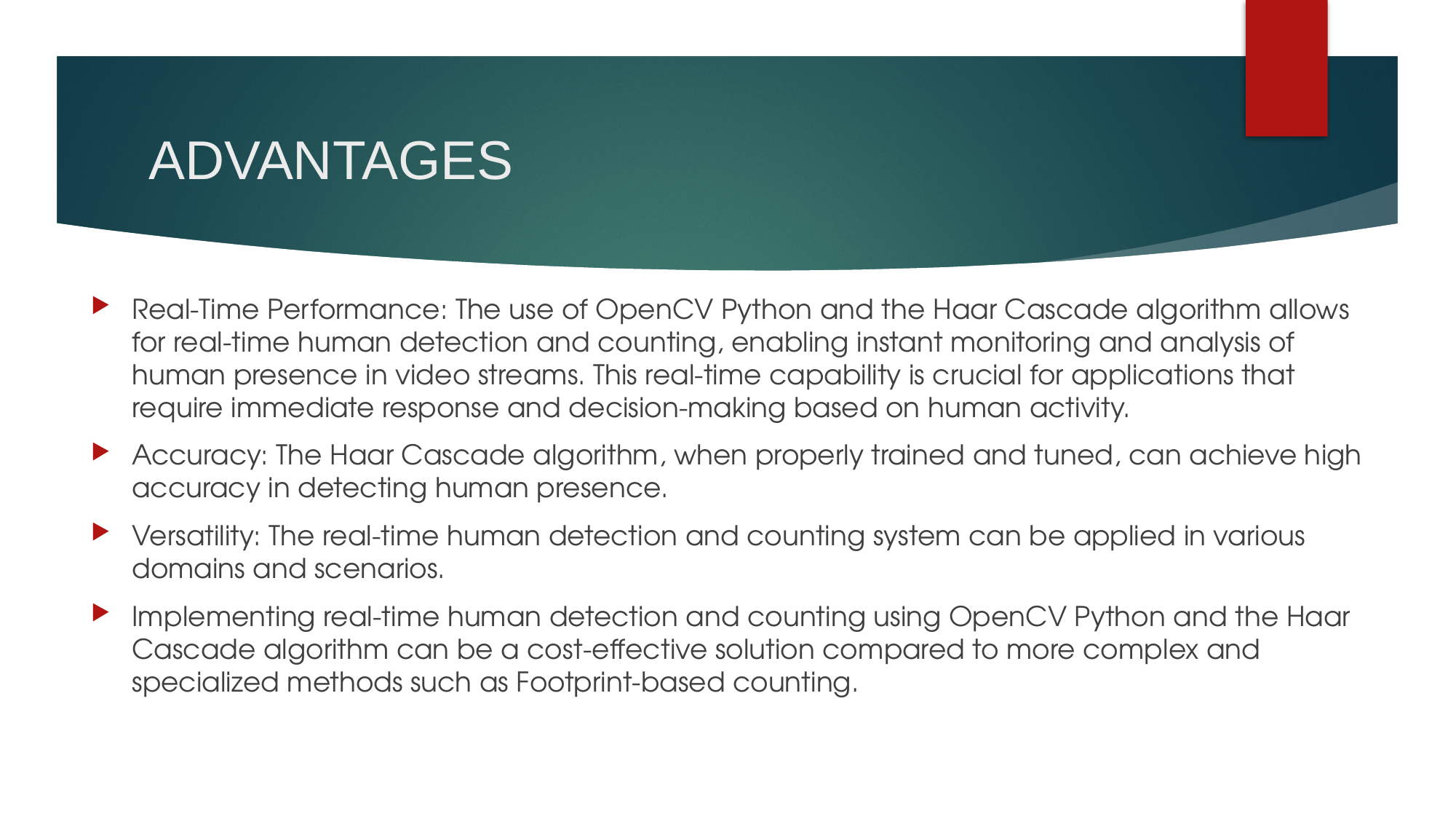

# ADVANTAGES
Real-Time Performance: The use of OpenCV Python and the Haar Cascade algorithm allows for real-time human detection and counting, enabling instant monitoring and analysis of human presence in video streams. This real-time capability is crucial for applications that require immediate response and decision-making based on human activity.
Accuracy: The Haar Cascade algorithm, when properly trained and tuned, can achieve high accuracy in detecting human presence.
Versatility: The real-time human detection and counting system can be applied in various domains and scenarios.
Implementing real-time human detection and counting using OpenCV Python and the Haar Cascade algorithm can be a cost-effective solution compared to more complex and specialized methods such as Footprint-based counting.